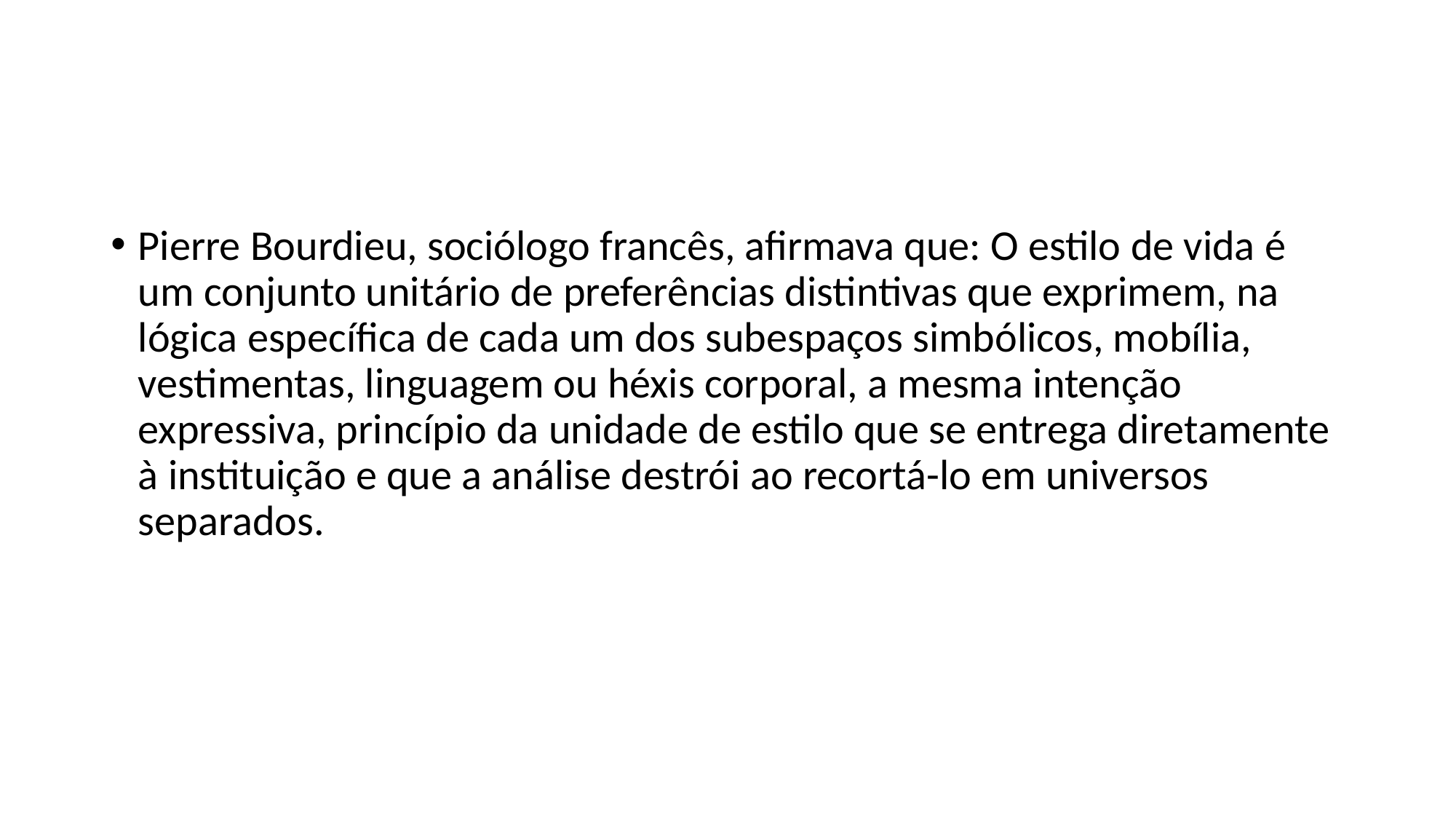

#
Pierre Bourdieu, sociólogo francês, afirmava que: O estilo de vida é um conjunto unitário de preferências distintivas que exprimem, na lógica específica de cada um dos subespaços simbólicos, mobília, vestimentas, linguagem ou héxis corporal, a mesma intenção expressiva, princípio da unidade de estilo que se entrega diretamente à instituição e que a análise destrói ao recortá-lo em universos separados.